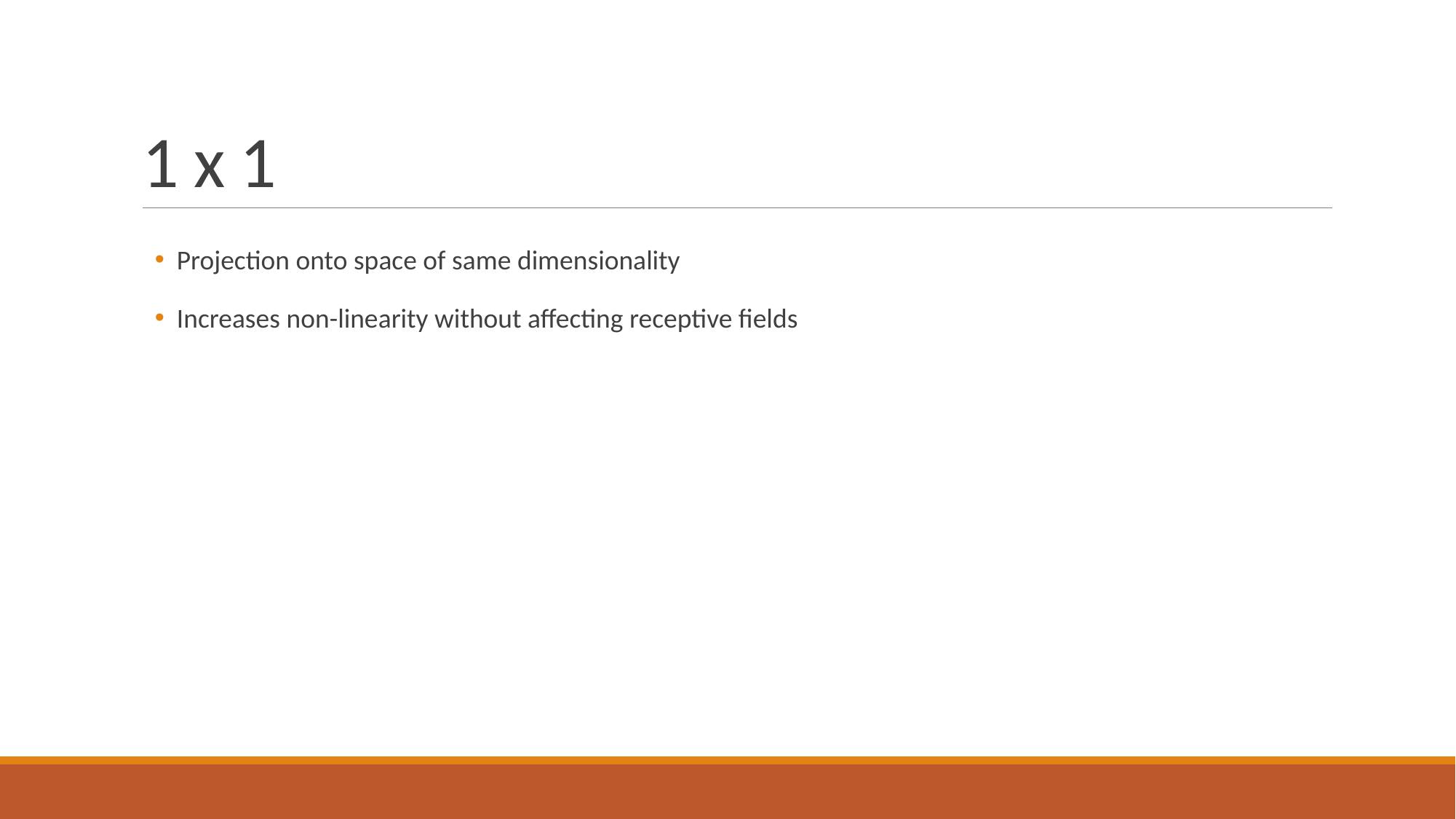

# 1 x 1
Projection onto space of same dimensionality
Increases non-linearity without affecting receptive fields